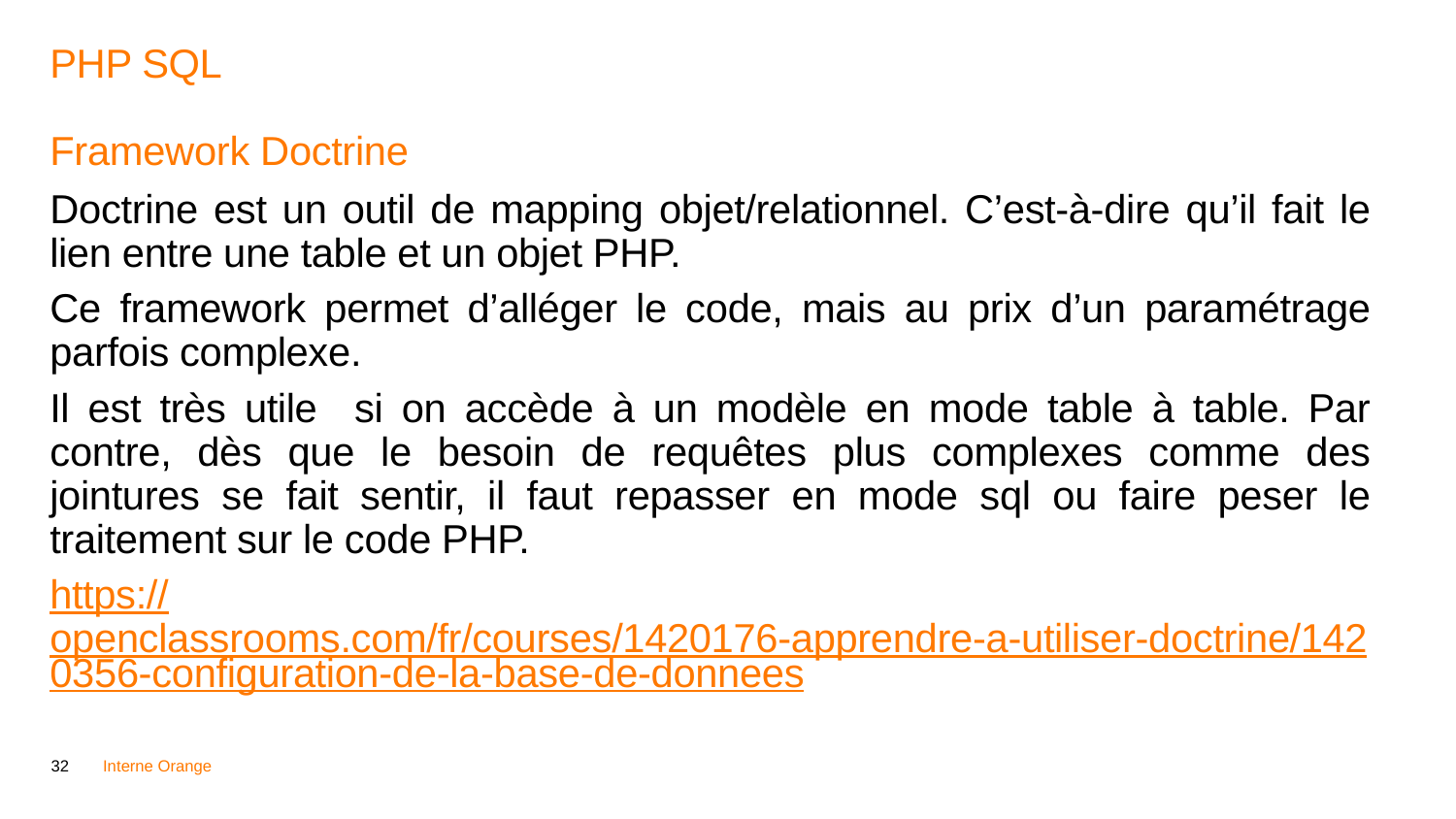

# PHP SQL Framework Doctrine
Doctrine est un outil de mapping objet/relationnel. C’est-à-dire qu’il fait le lien entre une table et un objet PHP.
Ce framework permet d’alléger le code, mais au prix d’un paramétrage parfois complexe.
Il est très utile  si on accède à un modèle en mode table à table. Par contre, dès que le besoin de requêtes plus complexes comme des jointures se fait sentir, il faut repasser en mode sql ou faire peser le traitement sur le code PHP.
https://openclassrooms.com/fr/courses/1420176-apprendre-a-utiliser-doctrine/1420356-configuration-de-la-base-de-donnees